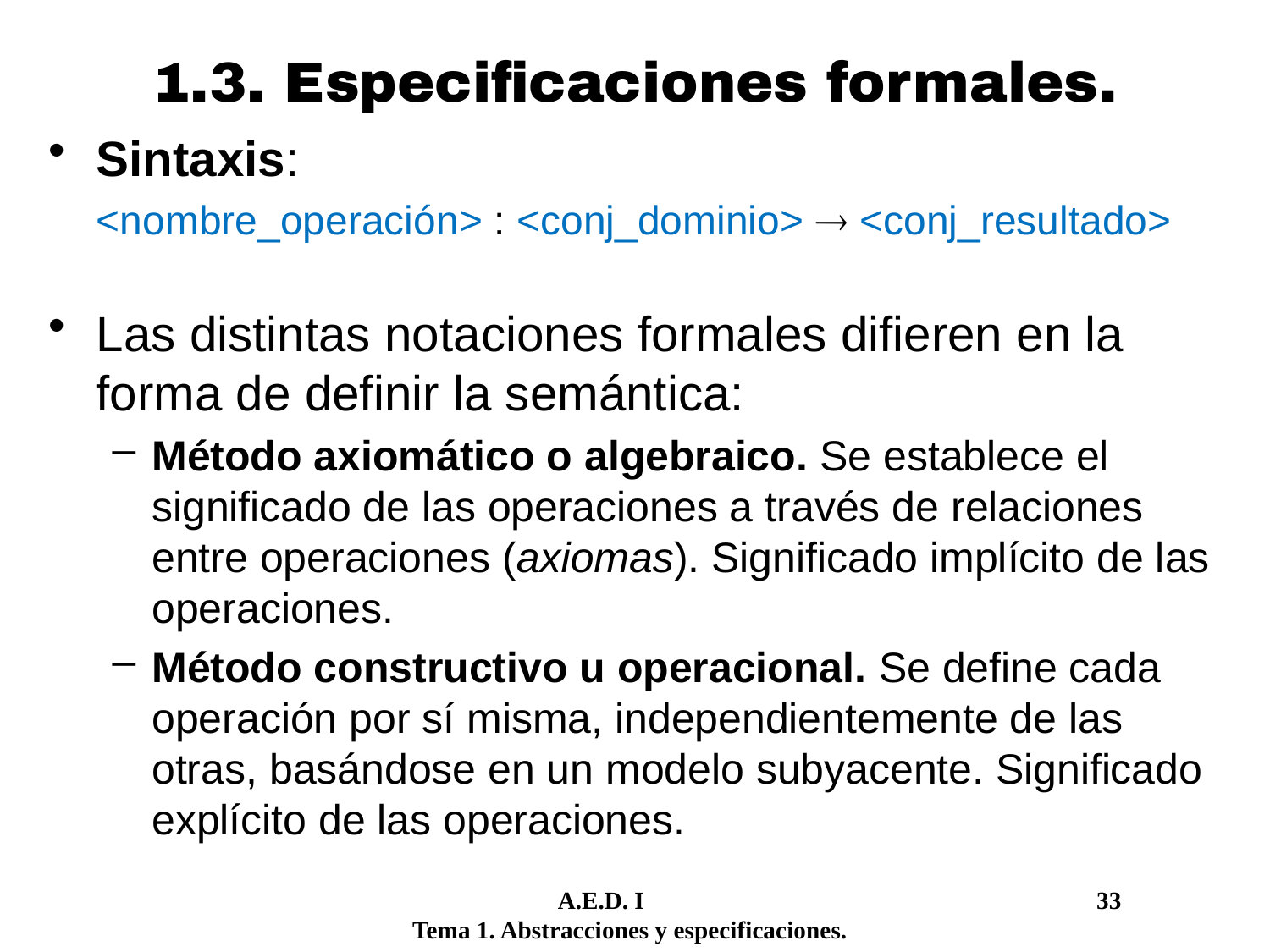

1.3. Especificaciones formales.
Sintaxis:
	<nombre_operación> : <conj_dominio> → <conj_resultado>

Las distintas notaciones formales difieren en la forma de definir la semántica:
Método axiomático o algebraico. Se establece el significado de las operaciones a través de relaciones entre operaciones (axiomas). Significado implícito de las operaciones.
Método constructivo u operacional. Se define cada operación por sí misma, independientemente de las otras, basándose en un modelo subyacente. Significado explícito de las operaciones.
	   A.E.D. I				        33
Tema 1. Abstracciones y especificaciones.